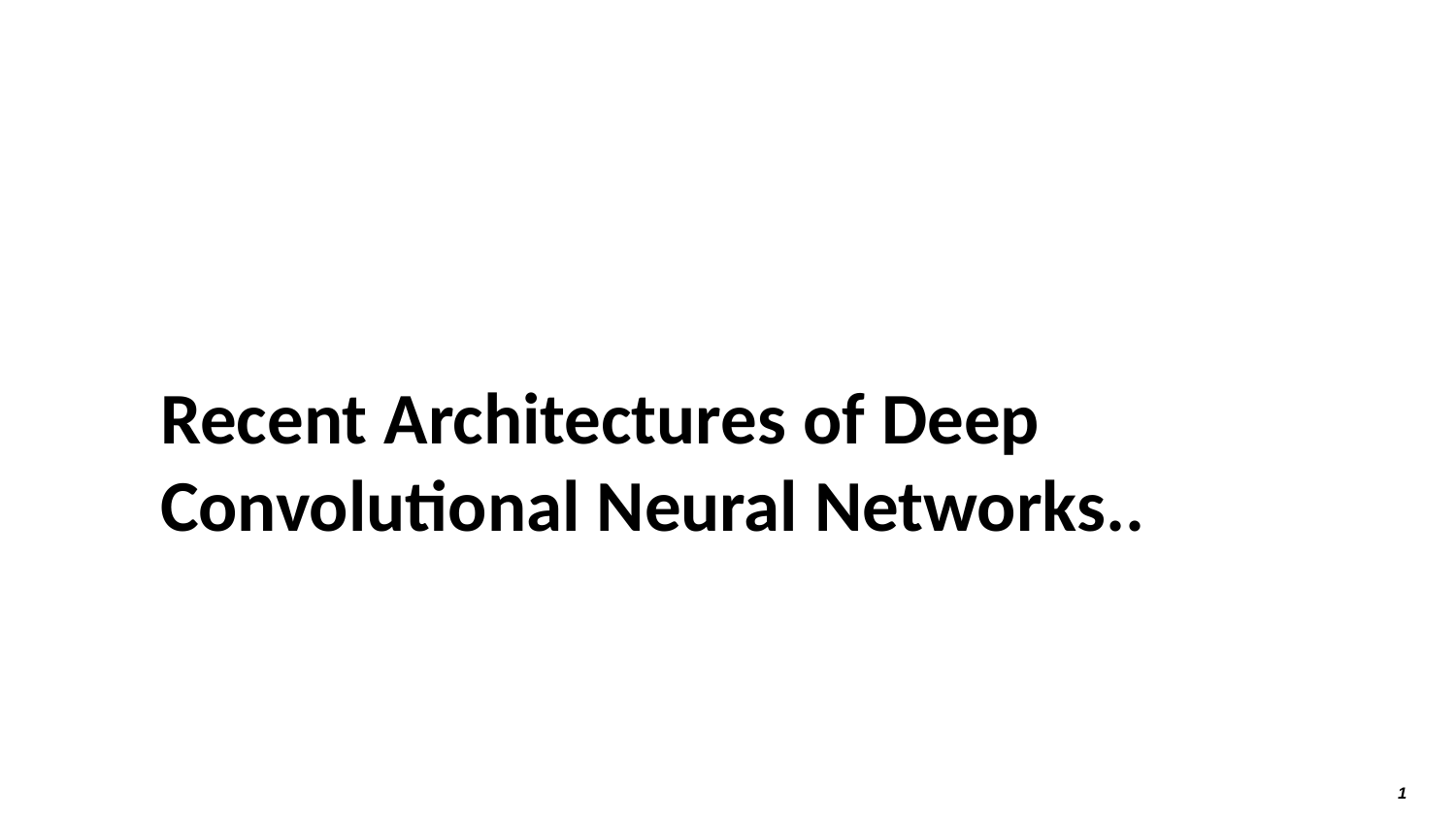

Recent Architectures of Deep
Convolutional Neural Networks..
1